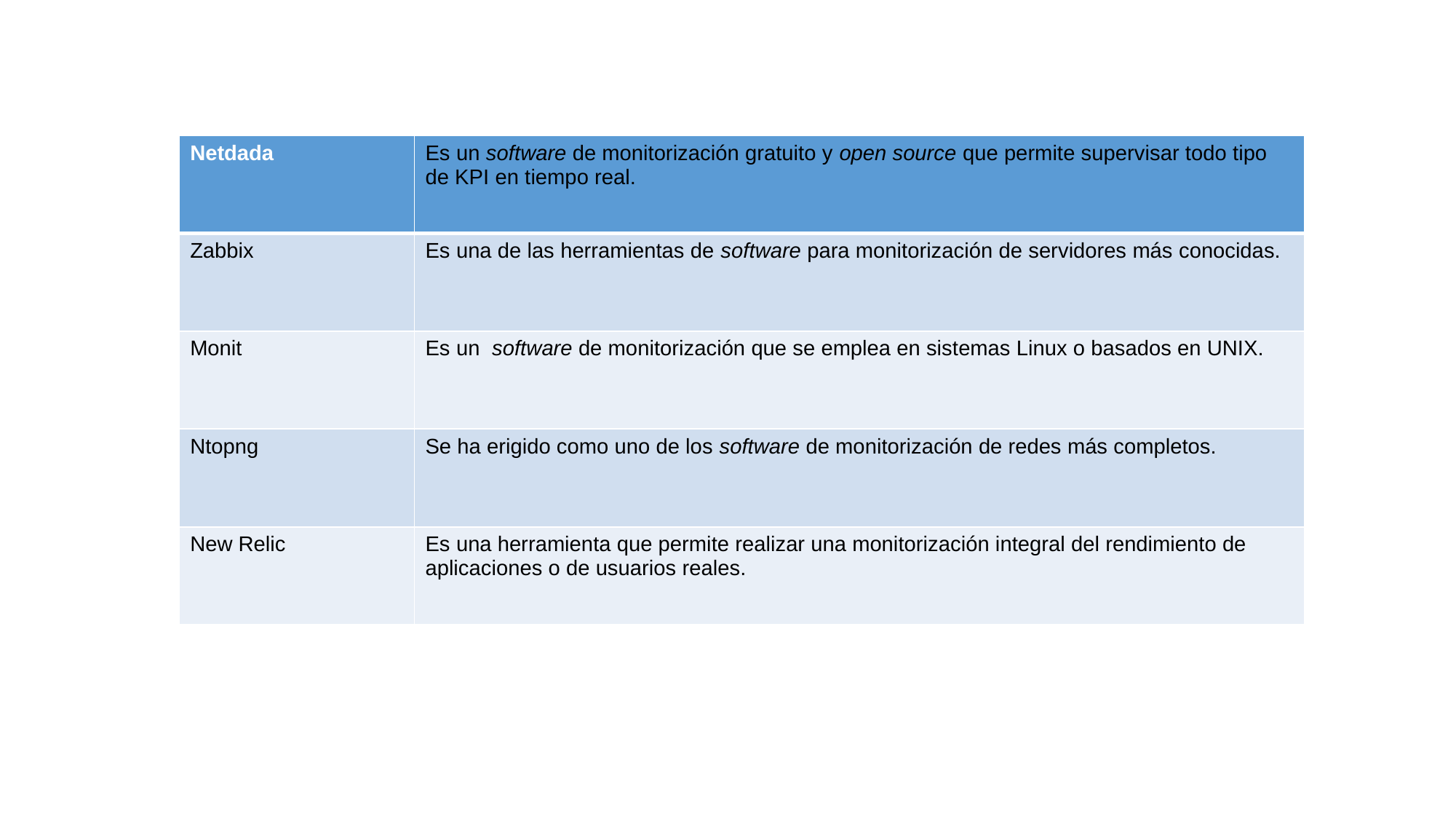

| Netdada | Es un software de monitorización gratuito y open source que permite supervisar todo tipo de KPI en tiempo real. |
| --- | --- |
| Zabbix | Es una de las herramientas de software para monitorización de servidores más conocidas. |
| Monit | Es un software de monitorización que se emplea en sistemas Linux o basados en UNIX. |
| Ntopng | Se ha erigido como uno de los software de monitorización de redes más completos. |
| New Relic | Es una herramienta que permite realizar una monitorización integral del rendimiento de aplicaciones o de usuarios reales. |